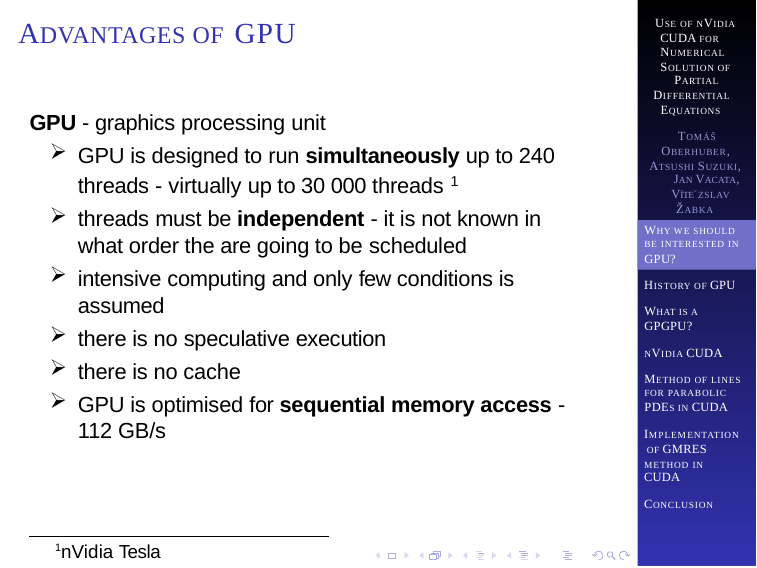

# ADVANTAGES OF GPU
USE OF NVIDIA  CUDA FOR  NUMERICAL  SOLUTION OF
PARTIAL
DIFFERENTIAL
EQUATIONS
GPU - graphics processing unit
GPU is designed to run simultaneously up to 240  threads - virtually up to 30 000 threads 1
threads must be independent - it is not known in  what order the are going to be scheduled
intensive computing and only few conditions is  assumed
there is no speculative execution
there is no cache
GPU is optimised for sequential memory access -  112 GB/s
TOMÁŠ
OBERHUBER,  ATSUSHI SUZUKI,
JAN VACATA,
VÍTEˇ ZSLAV ŽABKA

WHY WE SHOULD  BE INTERESTED IN  GPU?
HISTORY OF GPU
WHAT IS A
GPGPU?
NVIDIA CUDA
METHOD OF LINES  FOR PARABOLIC  PDES IN CUDA
IMPLEMENTATION  OF GMRES
METHOD IN CUDA

CONCLUSION

1nVidia Tesla